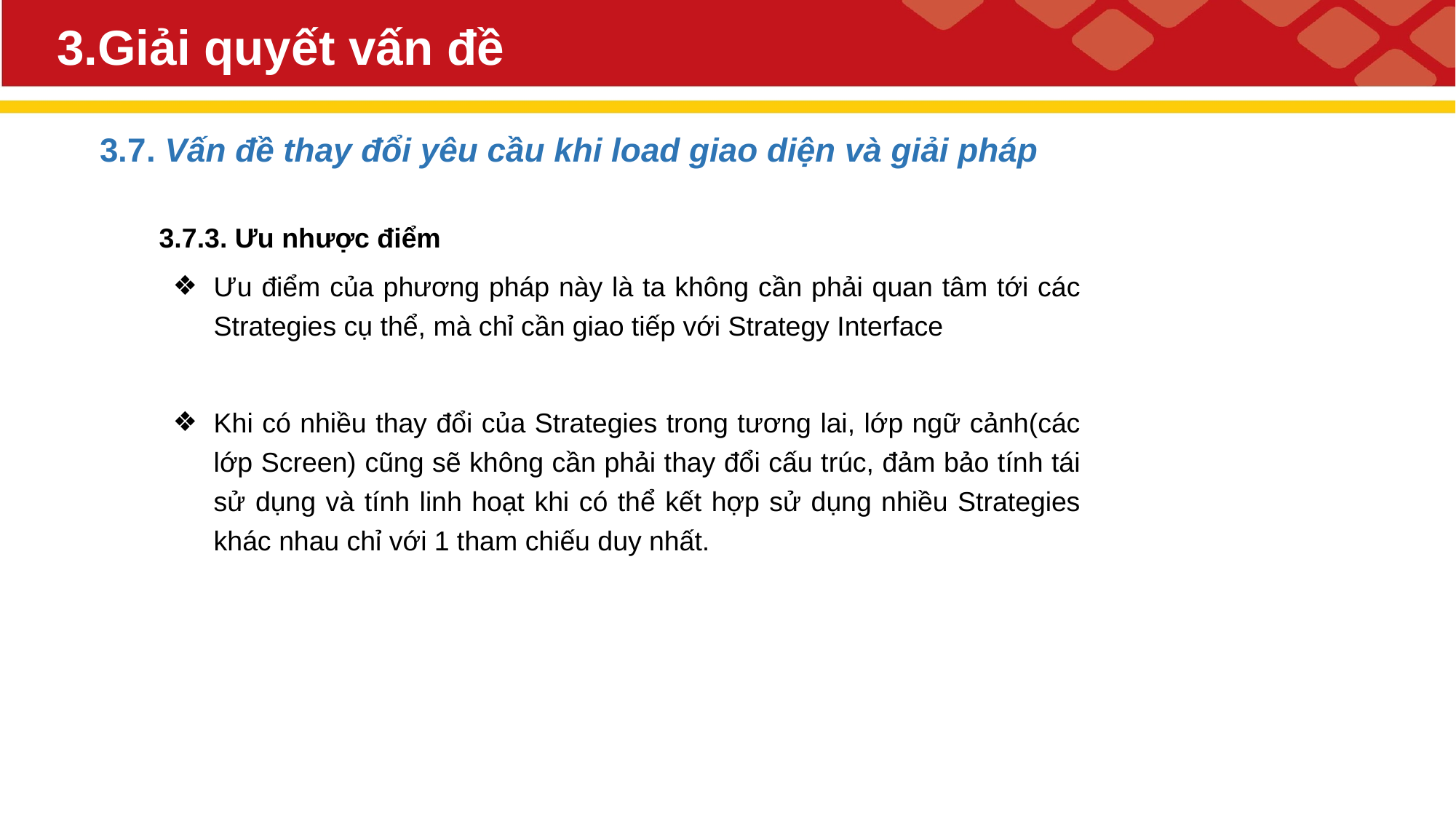

# 3.Giải quyết vấn đề
3.7. Vấn đề thay đổi yêu cầu khi load giao diện và giải pháp
3.7.3. Ưu nhược điểm
Ưu điểm của phương pháp này là ta không cần phải quan tâm tới các Strategies cụ thể, mà chỉ cần giao tiếp với Strategy Interface

Khi có nhiều thay đổi của Strategies trong tương lai, lớp ngữ cảnh(các lớp Screen) cũng sẽ không cần phải thay đổi cấu trúc, đảm bảo tính tái sử dụng và tính linh hoạt khi có thể kết hợp sử dụng nhiều Strategies khác nhau chỉ với 1 tham chiếu duy nhất.